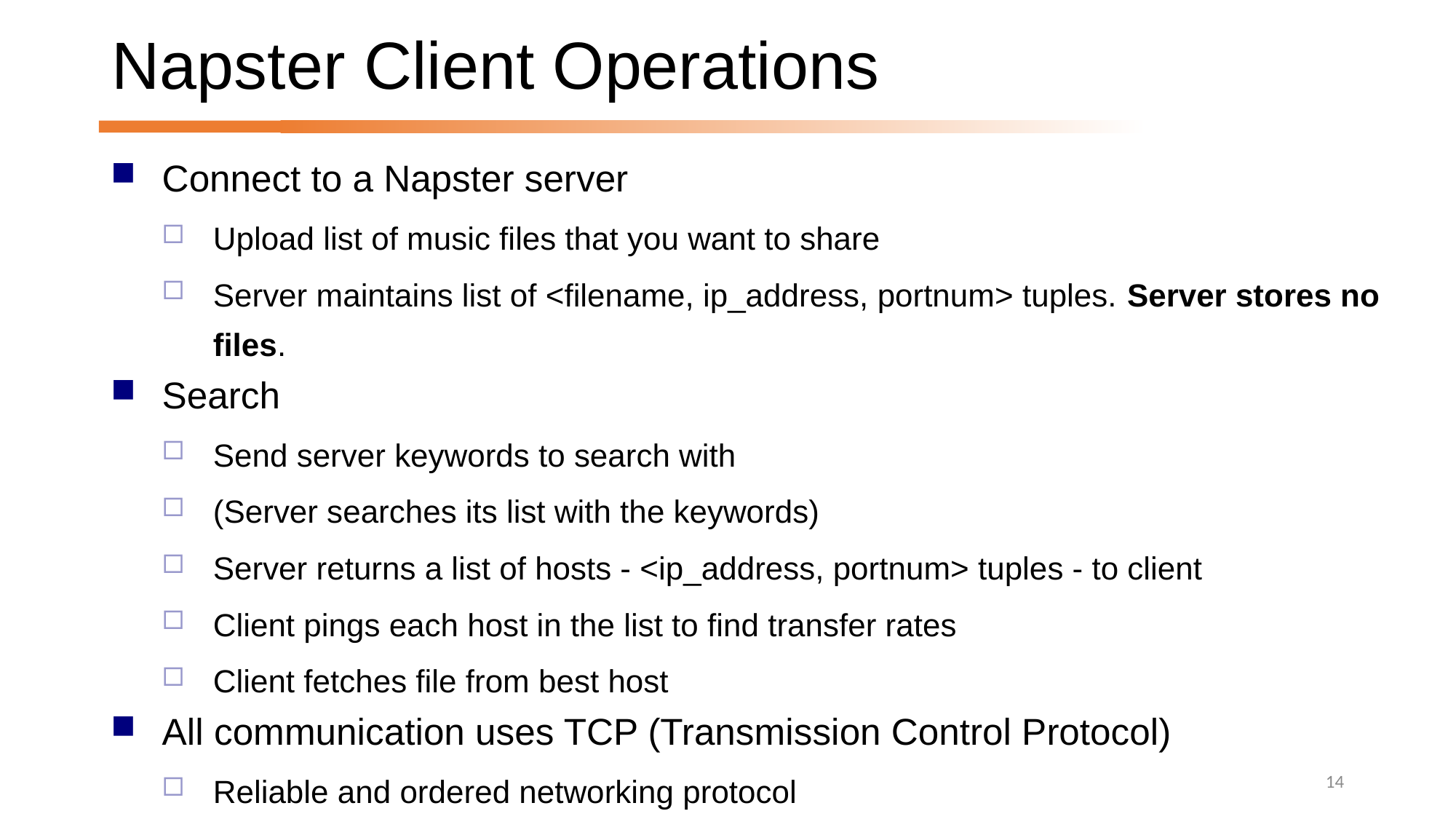

# Napster Client Operations
Connect to a Napster server
Upload list of music files that you want to share
Server maintains list of <filename, ip_address, portnum> tuples. Server stores no files.
Search
Send server keywords to search with
(Server searches its list with the keywords)
Server returns a list of hosts - <ip_address, portnum> tuples - to client
Client pings each host in the list to find transfer rates
Client fetches file from best host
All communication uses TCP (Transmission Control Protocol)
Reliable and ordered networking protocol
14